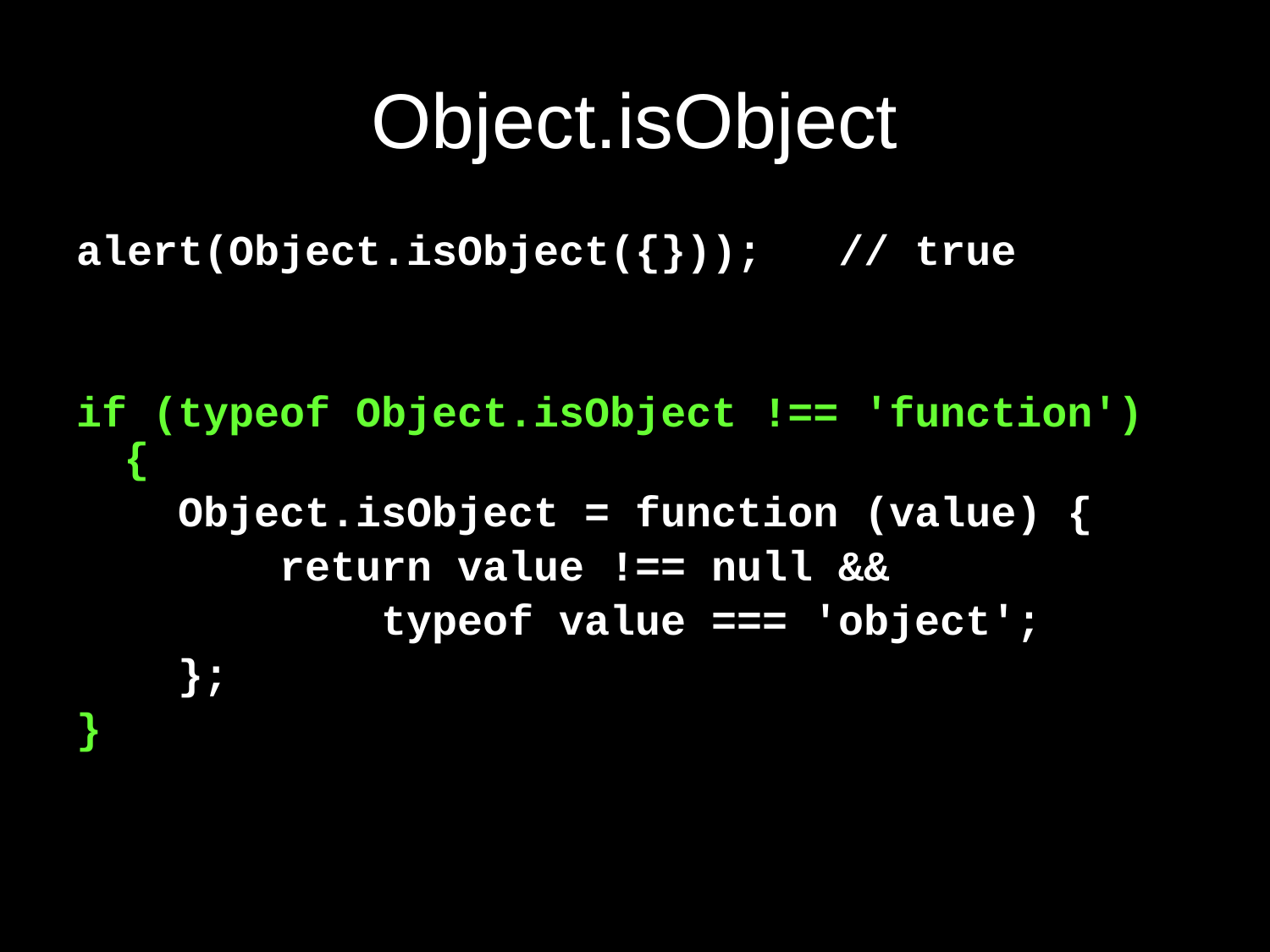

# Object.isObject
alert(Object.isObject({}));   // true

if (typeof Object.isObject !== 'function') {
    Object.isObject = function (value) {
        return value !== null &&
            typeof value === 'object';
    };
}